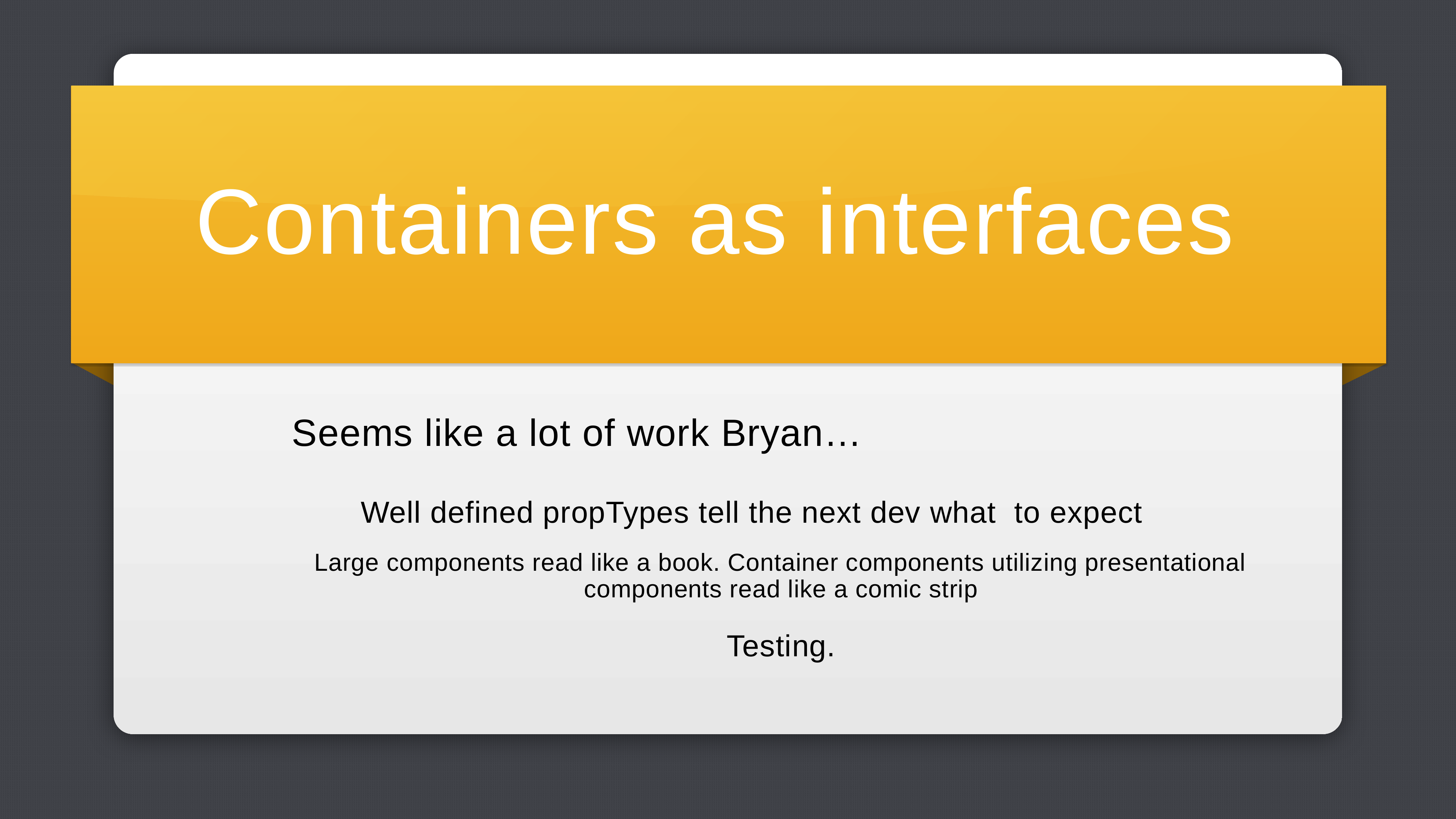

# Containers as interfaces
Seems like a lot of work Bryan…
Well defined propTypes tell the next dev what  to expect
Large components read like a book. Container components utilizing presentational components read like a comic strip
Testing.